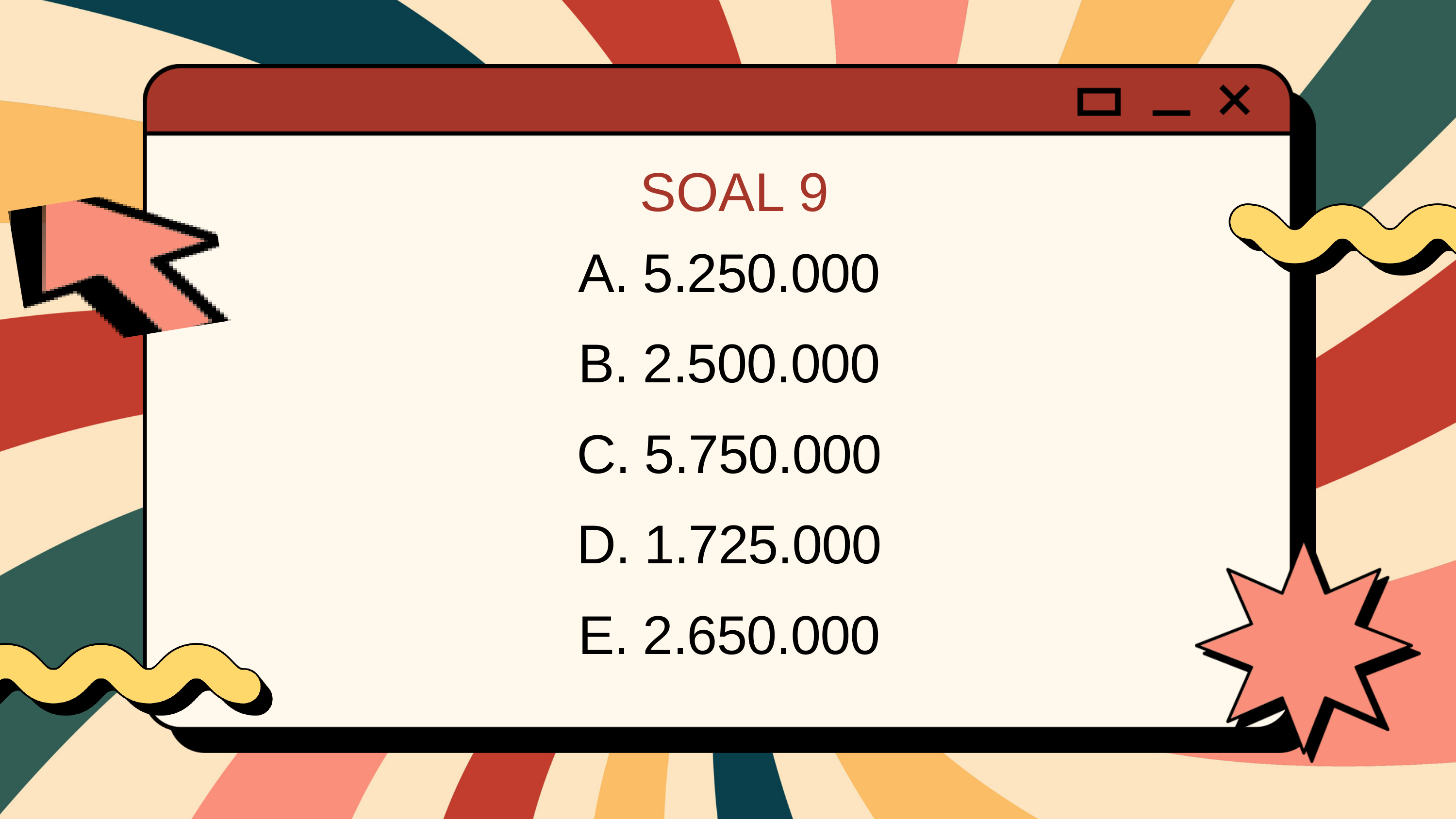

SOAL 9

A. 5.250.000

B. 2.500.000

C. 5.750.000

D. 1.725.000

E. 2.650.000